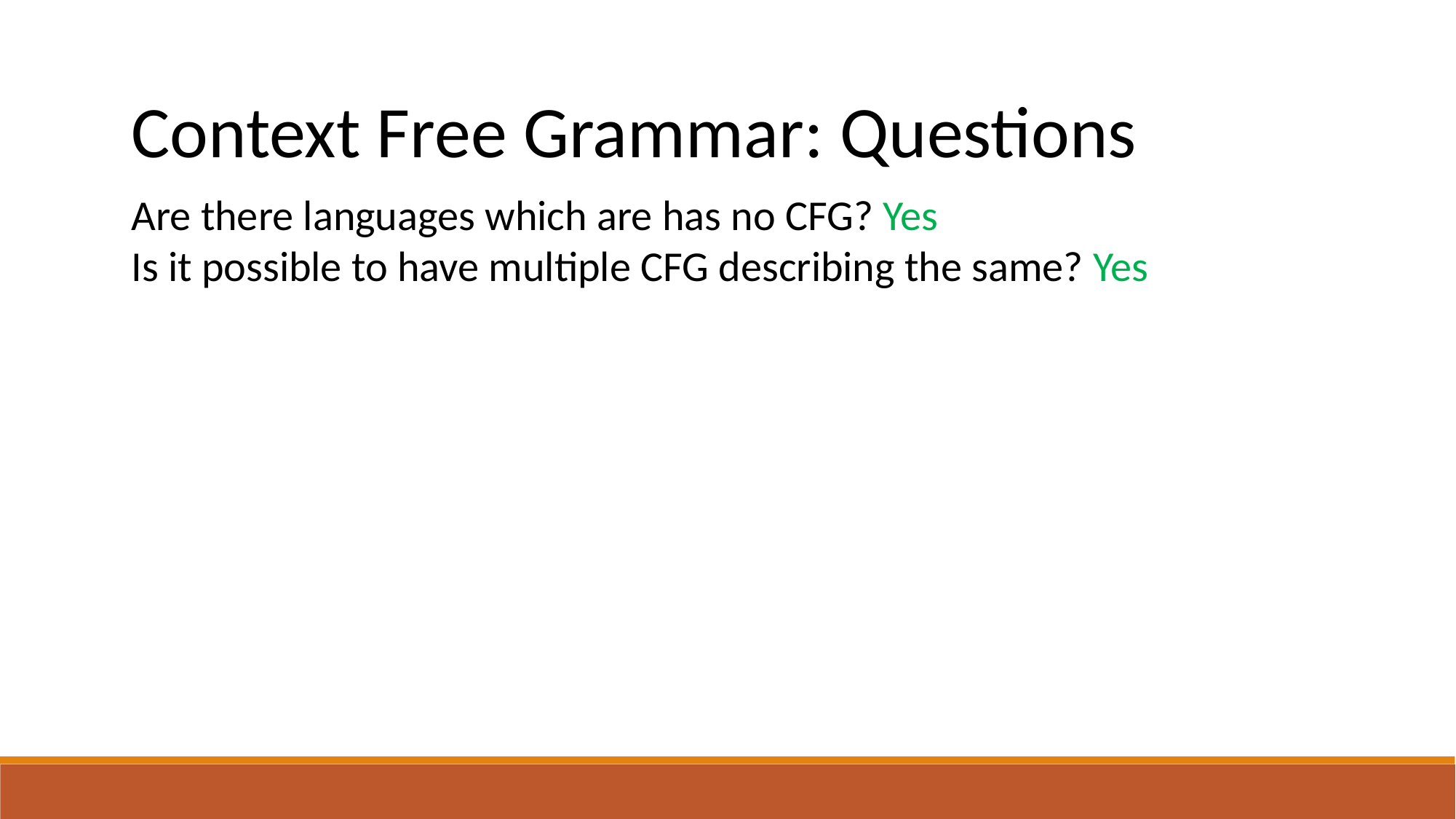

Context Free Grammar: Questions
Are there languages which are has no CFG? Yes
Is it possible to have multiple CFG describing the same? Yes